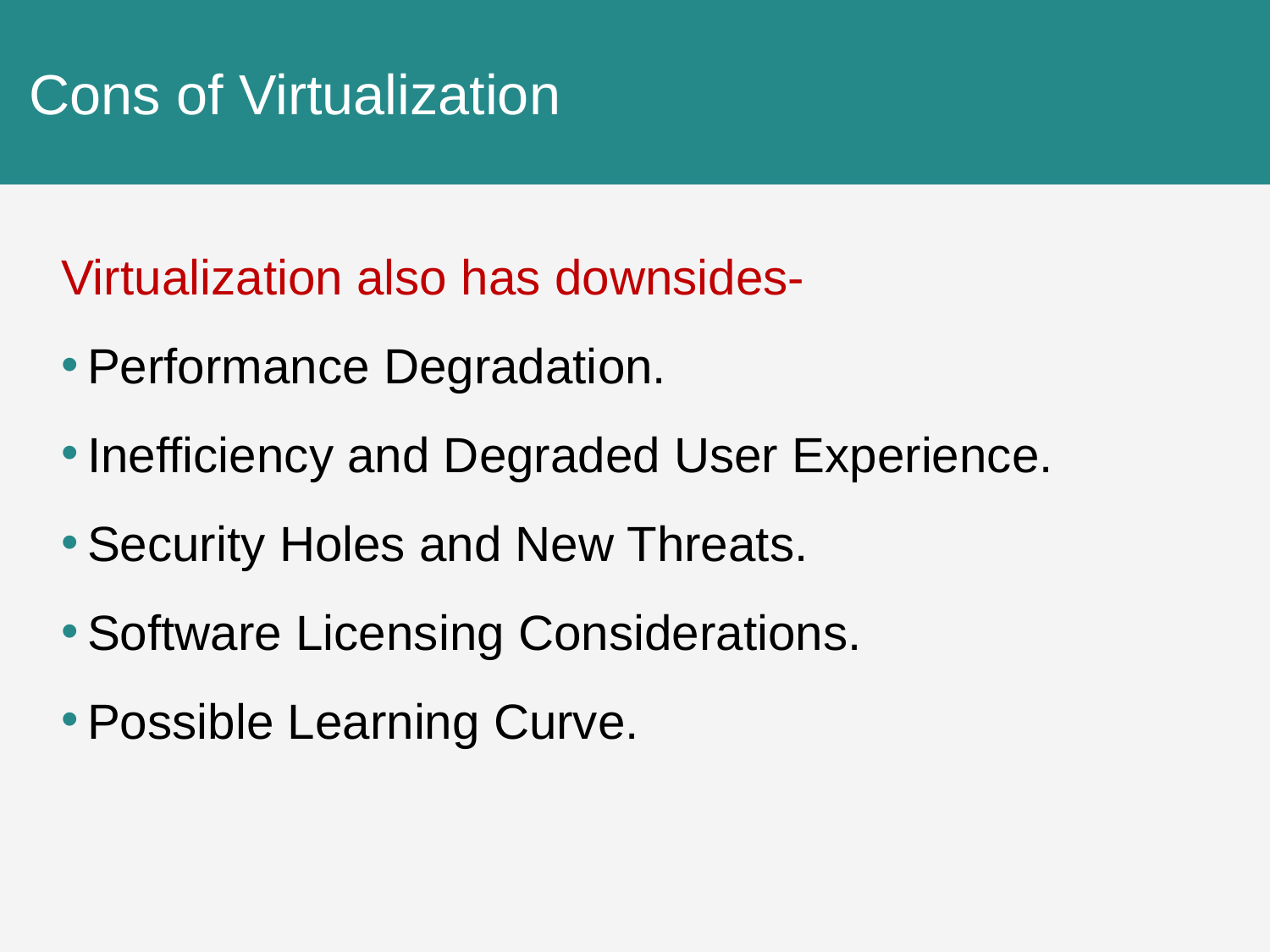

# Cons of Virtualization
Virtualization also has downsides-
Performance Degradation.
Inefficiency and Degraded User Experience.
Security Holes and New Threats.
Software Licensing Considerations.
Possible Learning Curve.